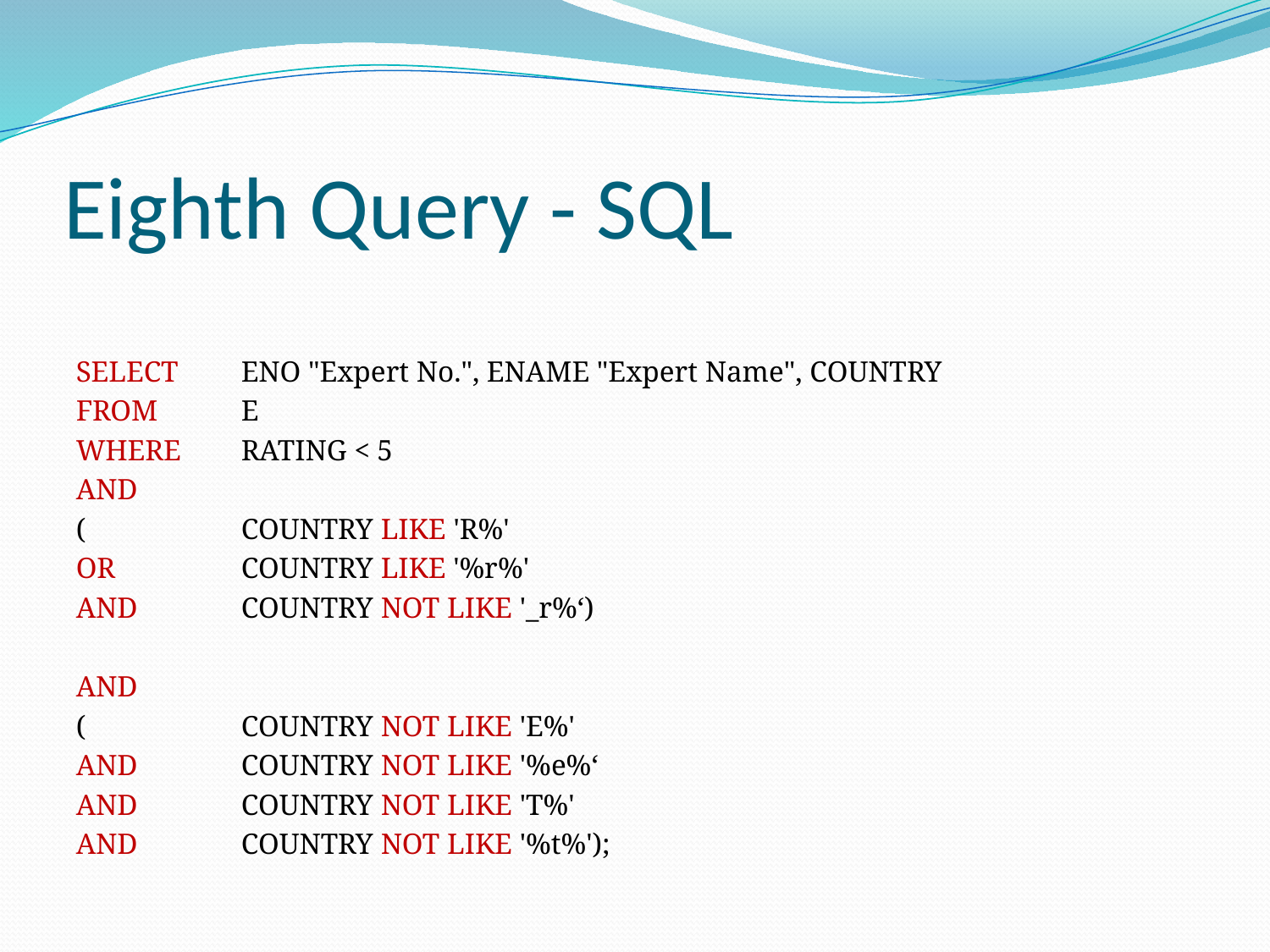

# Eighth Query - SQL

SELECT 	ENO "Expert No.", ENAME "Expert Name", COUNTRY
FROM 	E
WHERE 	RATING < 5
AND
( 		COUNTRY LIKE 'R%'
OR 	COUNTRY LIKE '%r%'
AND 	COUNTRY NOT LIKE '_r%‘)

AND
( 		COUNTRY NOT LIKE 'E%'
AND 	COUNTRY NOT LIKE '%e%‘
AND 	COUNTRY NOT LIKE 'T%'
AND 	COUNTRY NOT LIKE '%t%');